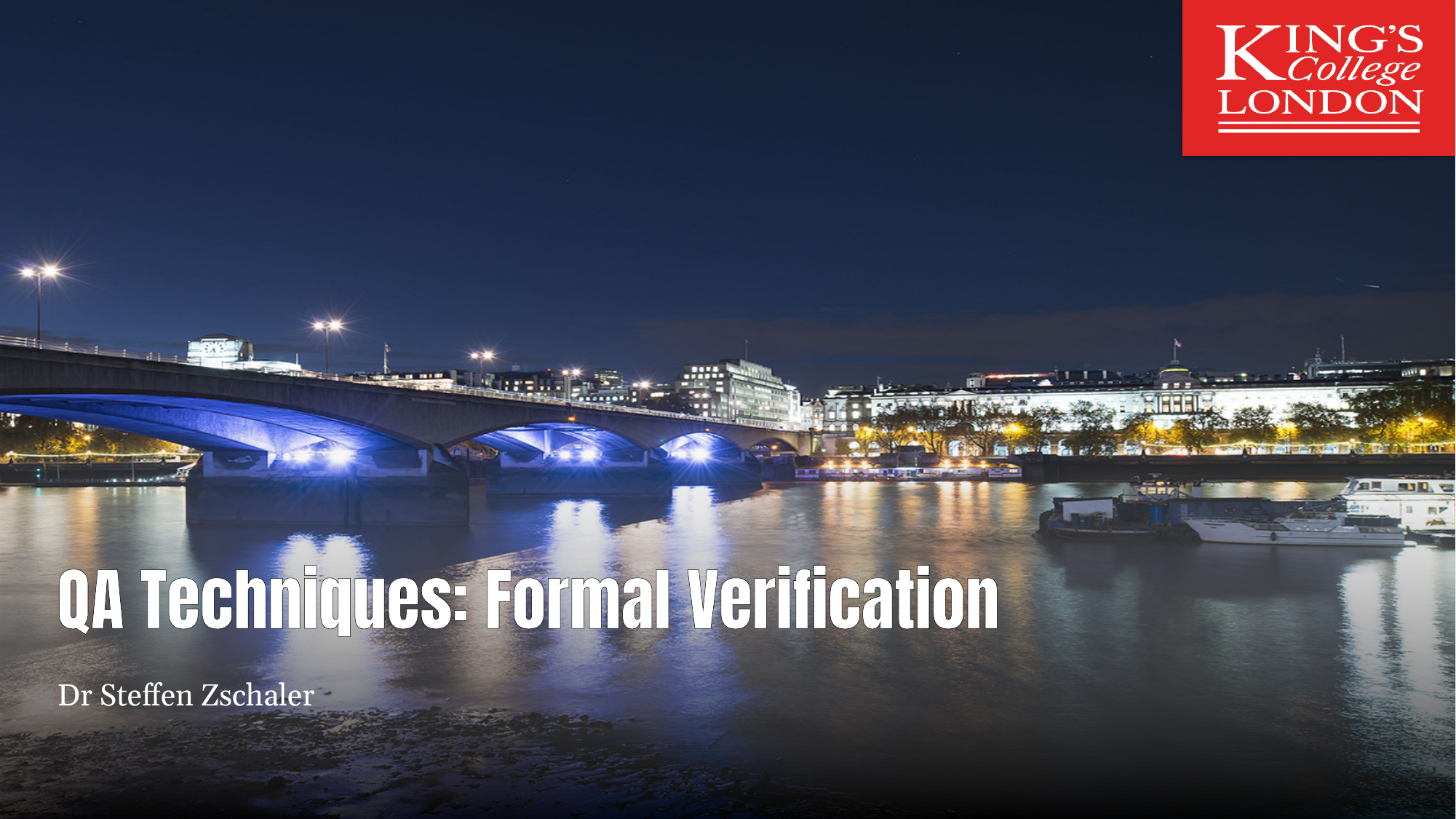

# QA Techniques: Formal Verification
Dr Steffen Zschaler